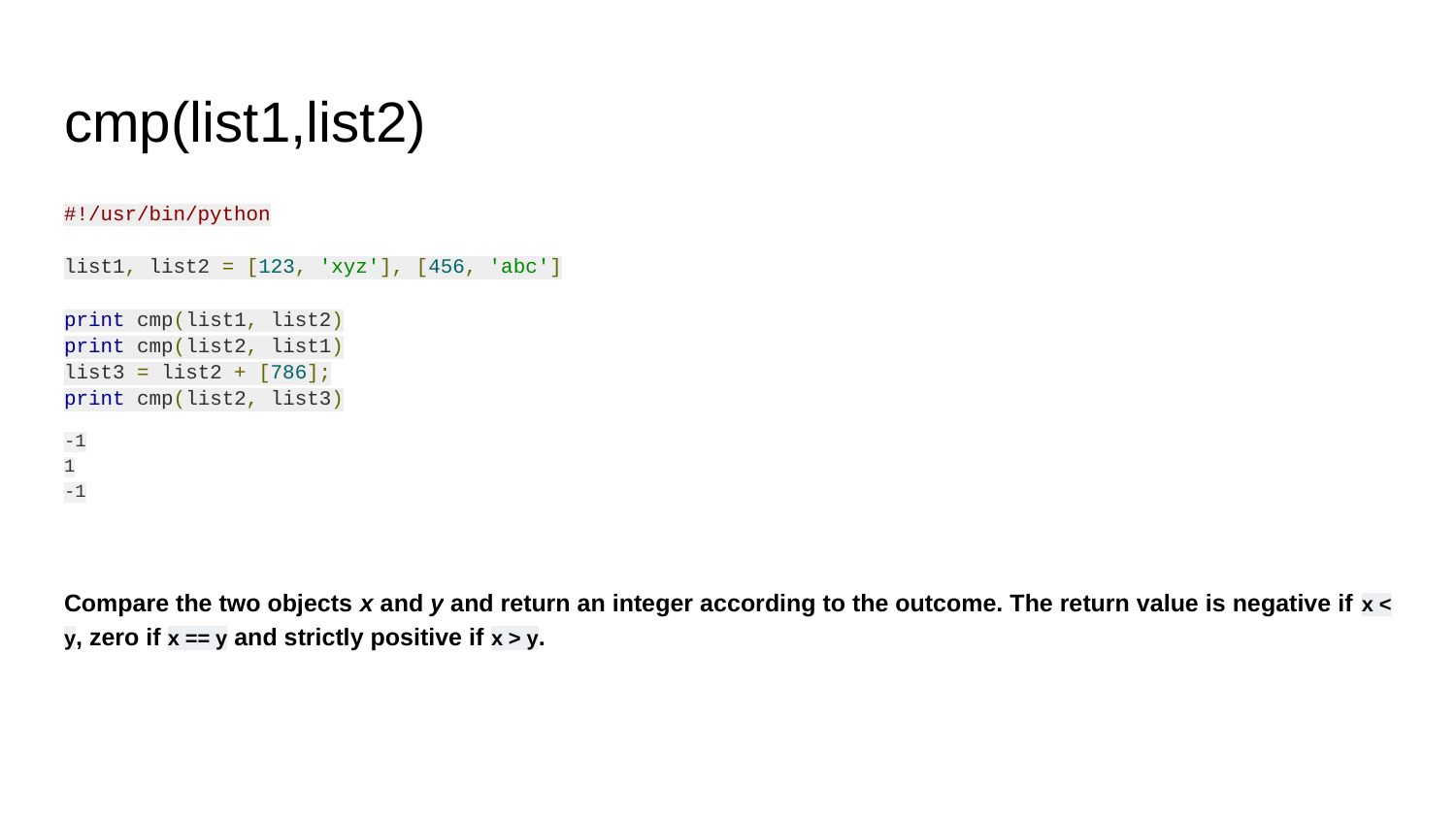

# cmp(list1,list2)
#!/usr/bin/python
list1, list2 = [123, 'xyz'], [456, 'abc']
print cmp(list1, list2)
print cmp(list2, list1)
list3 = list2 + [786];
print cmp(list2, list3)
-1
1
-1

Compare the two objects x and y and return an integer according to the outcome. The return value is negative if x < y, zero if x == y and strictly positive if x > y.